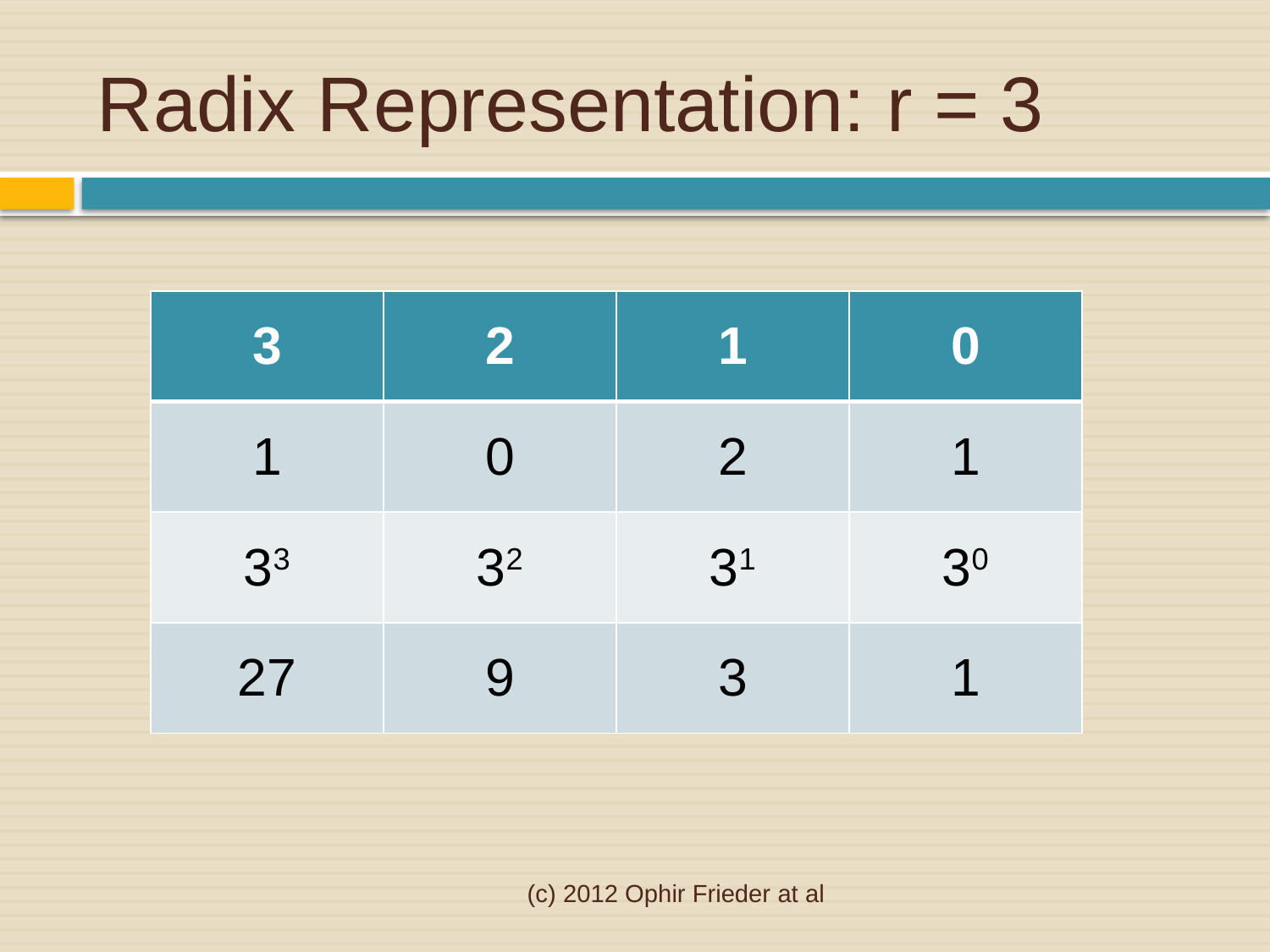

# Radix Representation: r = 3
| 3 | 2 | 1 | 0 |
| --- | --- | --- | --- |
| 1 | 0 | 2 | 1 |
| 33 | 32 | 31 | 30 |
| 27 | 9 | 3 | 1 |
(c) 2012 Ophir Frieder at al